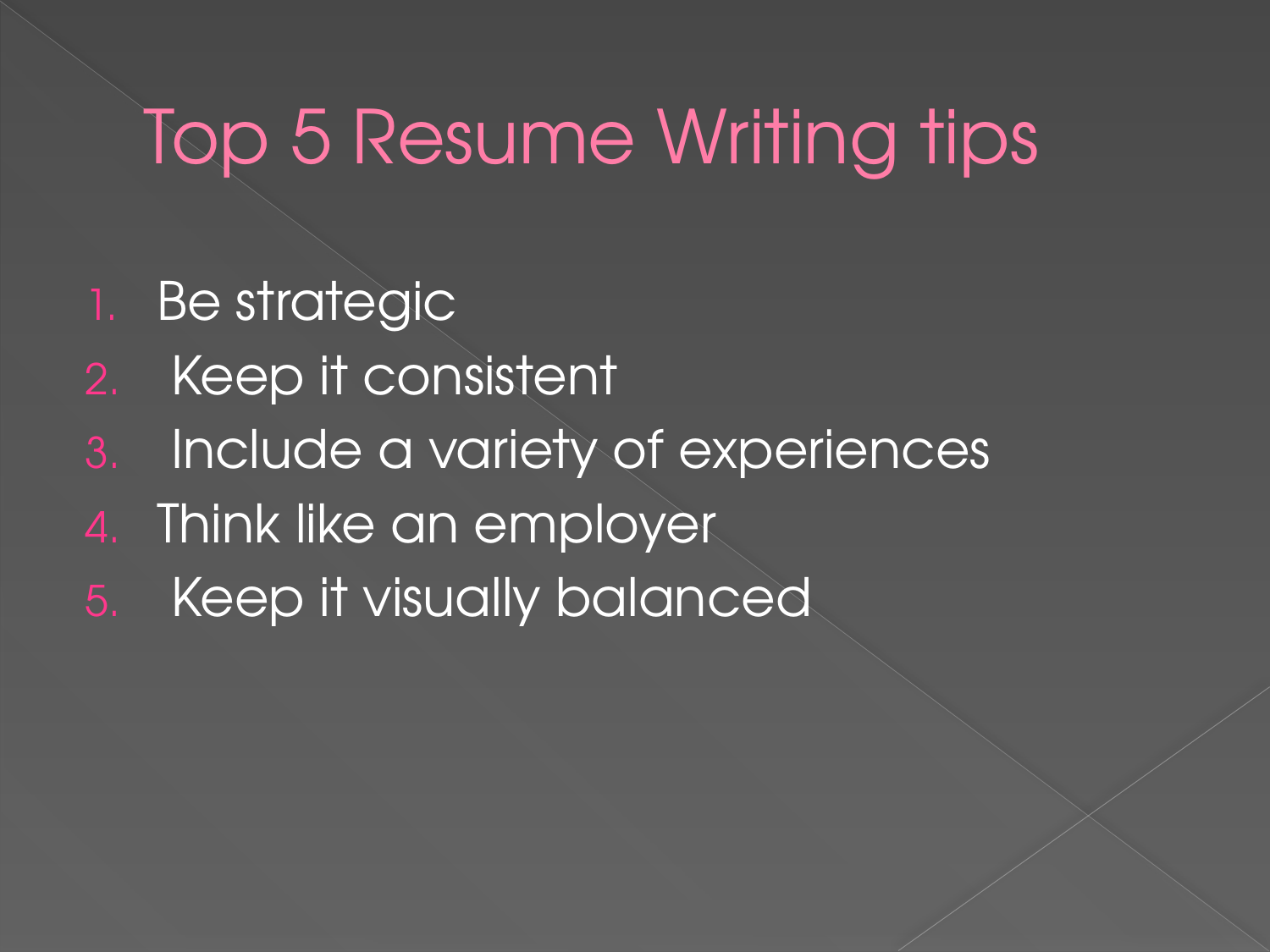

# Top 5 Resume Writing tips
Be strategic
 Keep it consistent
 Include a variety of experiences
Think like an employer
 Keep it visually balanced